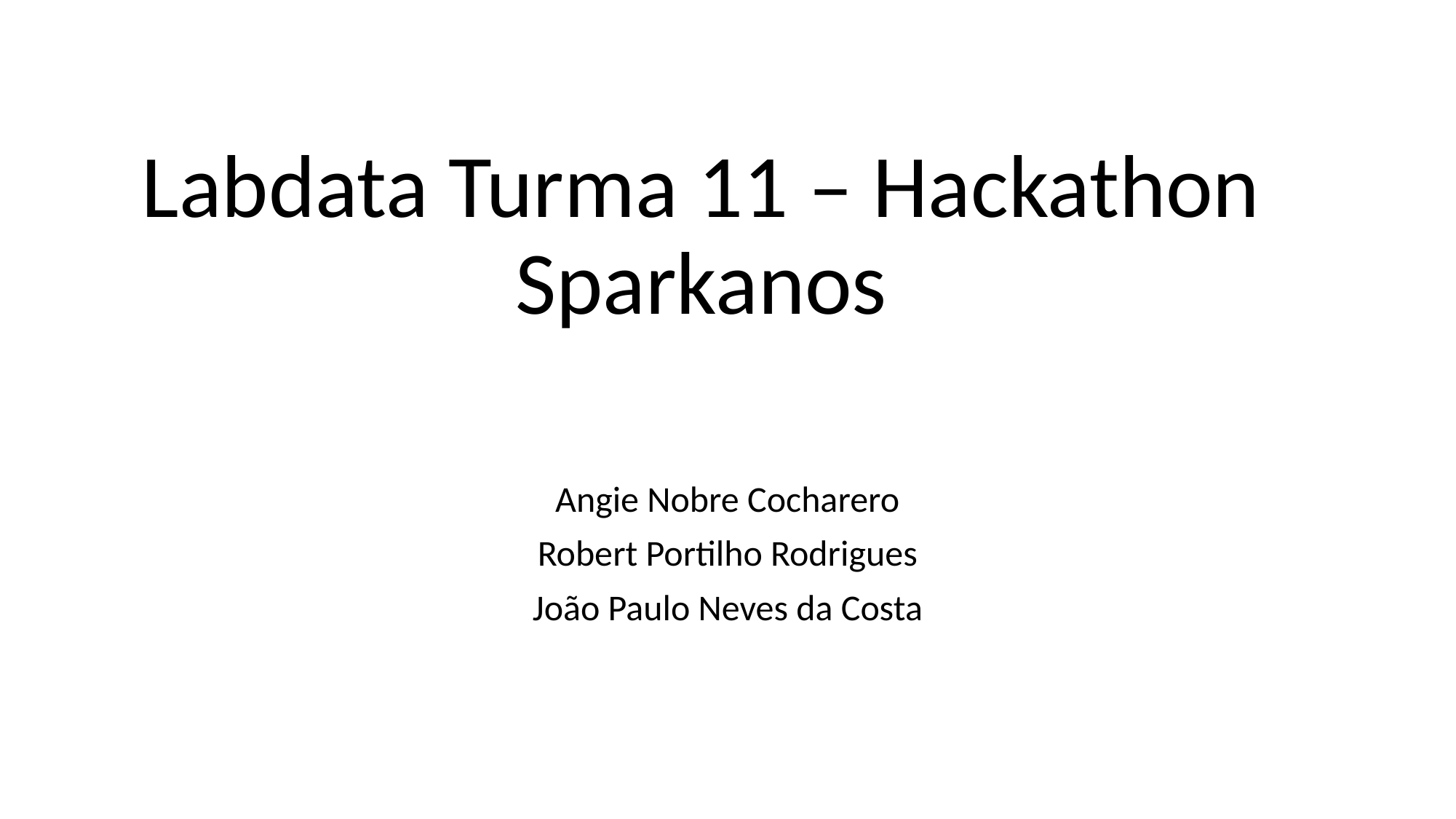

# Labdata Turma 11 – Hackathon Sparkanos
Angie Nobre Cocharero
Robert Portilho Rodrigues
João Paulo Neves da Costa